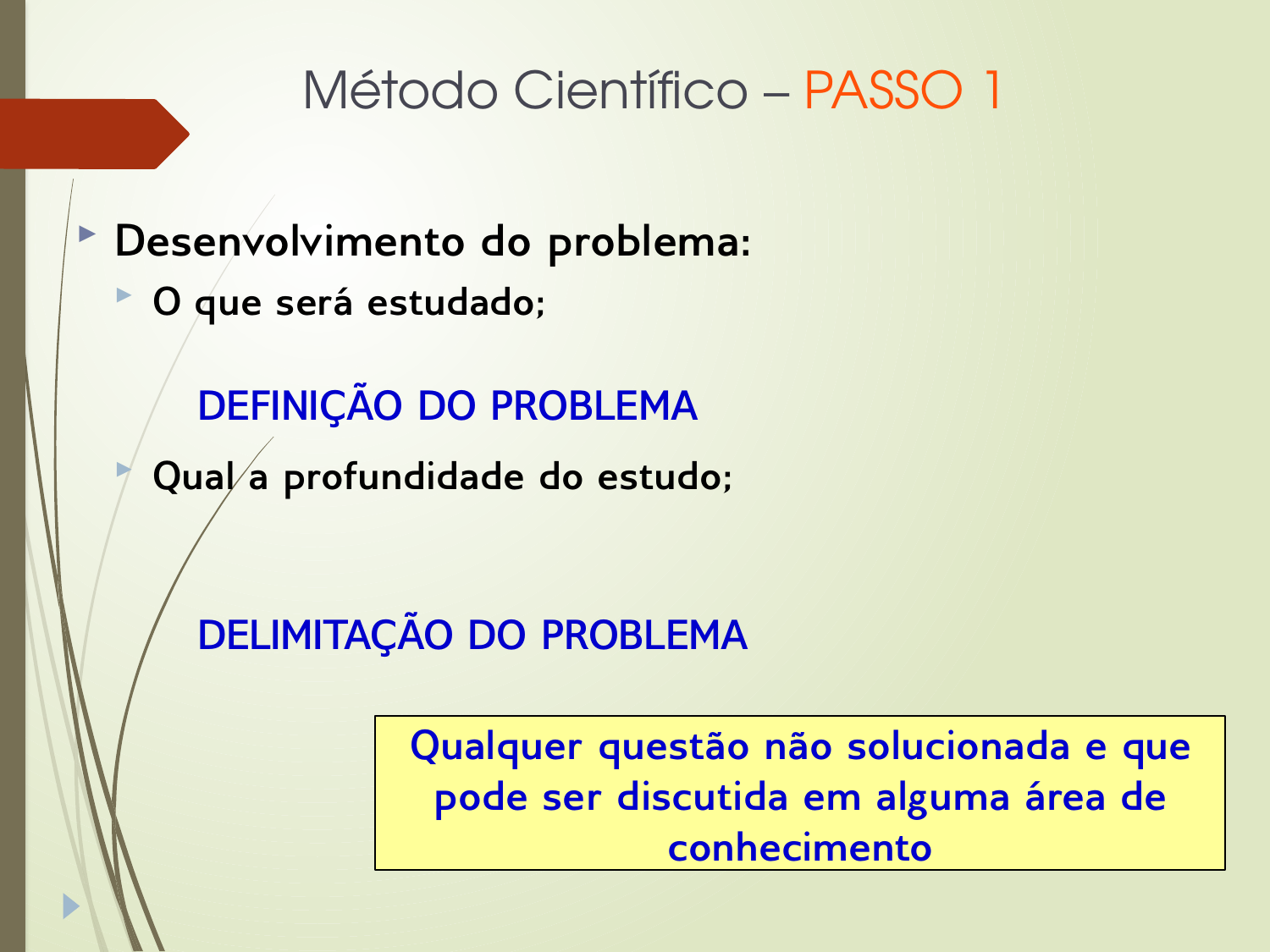

# Método Científico – PASSO 1
Desenvolvimento do problema:
O que será estudado;

DEFINIÇÃO DO PROBLEMA
Qual a profundidade do estudo;

DELIMITAÇÃO DO PROBLEMA
Qualquer questão não solucionada e que pode ser discutida em alguma área de conhecimento